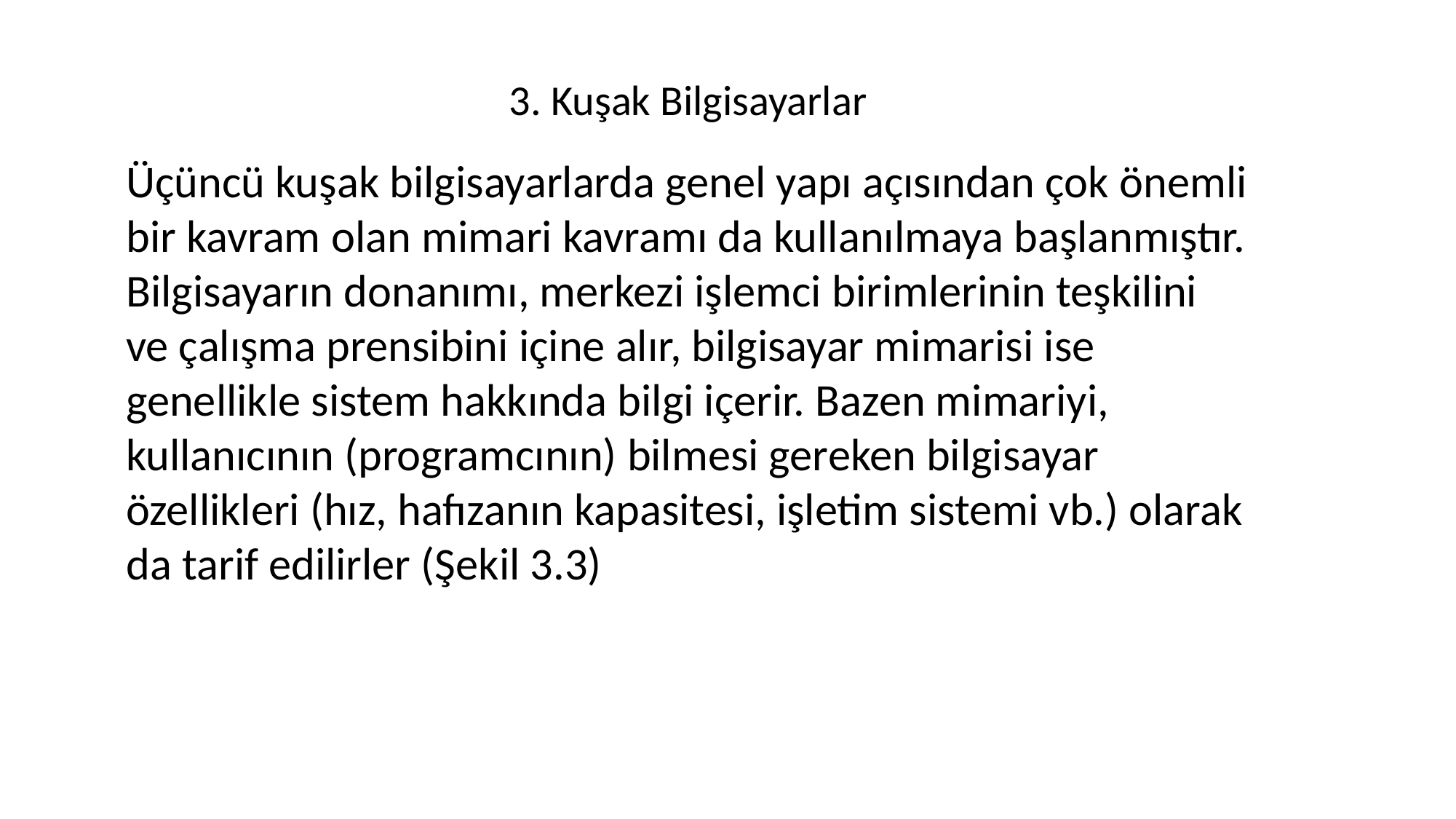

# 3. Kuşak Bilgisayarlar
Üçüncü kuşak bilgisayarlarda genel yapı açısından çok önemli bir kavram olan mimari kavramı da kullanılmaya başlanmıştır. Bilgisayarın donanımı, merkezi işlemci birimlerinin teşkilini ve çalışma prensibini içine alır, bilgisayar mimarisi ise genellikle sistem hakkında bilgi içerir. Bazen mimariyi, kullanıcının (programcının) bilmesi gereken bilgisayar özellikleri (hız, hafızanın kapasitesi, işletim sistemi vb.) olarak da tarif edilirler (Şekil 3.3)